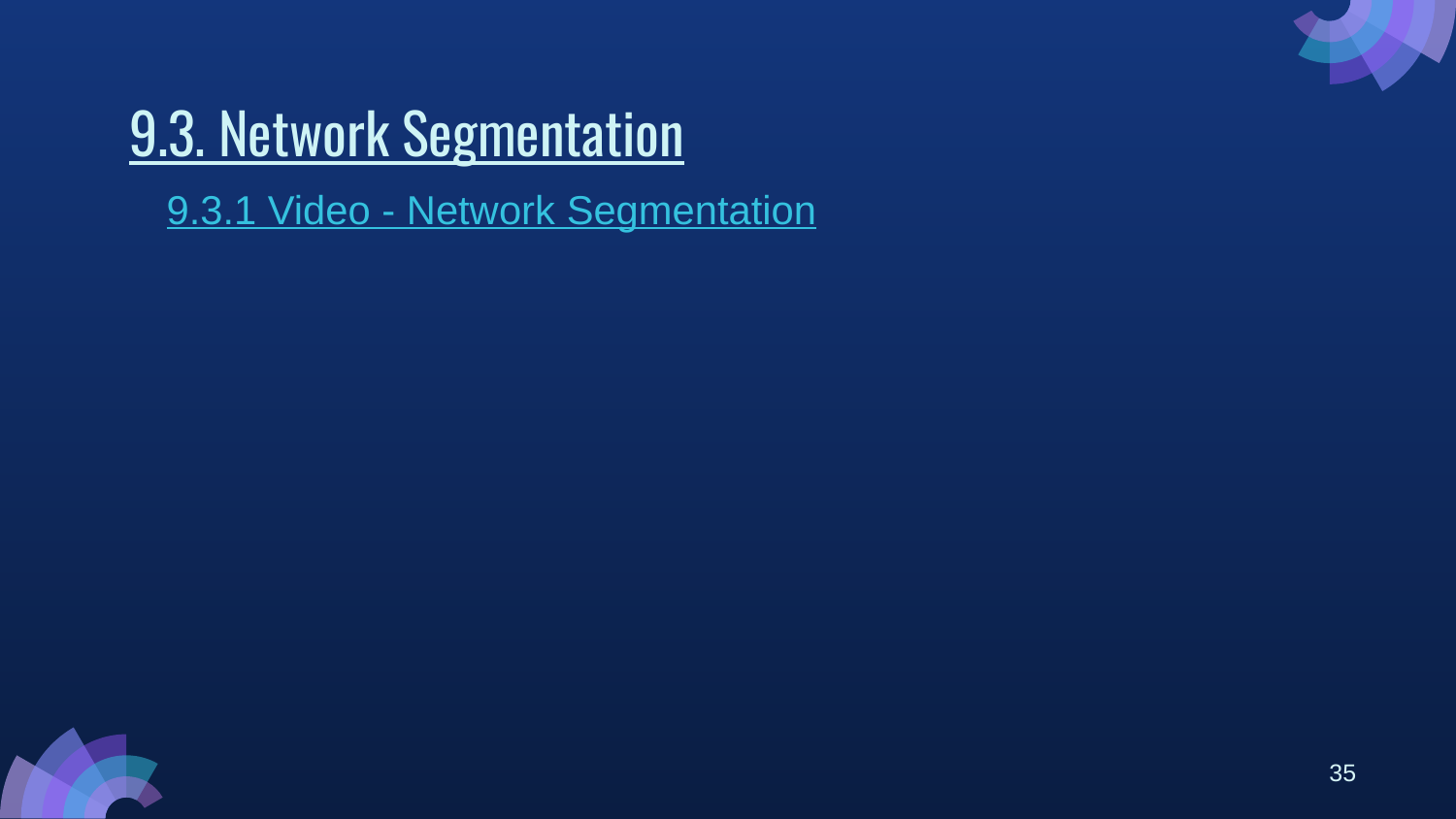

# 9.3. Network Segmentation
9.3.1 Video - Network Segmentation